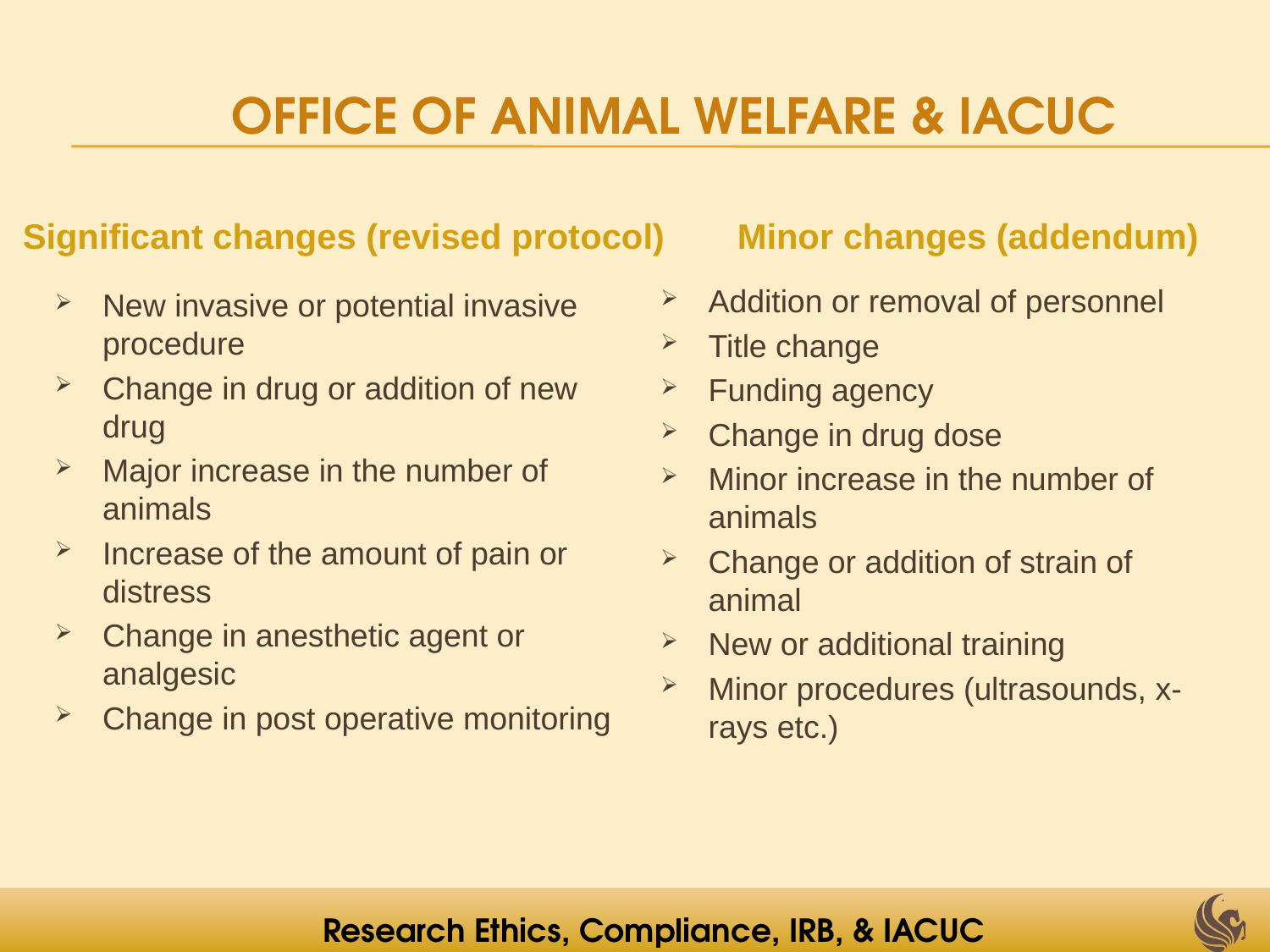

OFFICE OF ANIMAL WELFARE & IACUC
Significant changes (revised protocol)
Minor changes (addendum)
Addition or removal of personnel
Title change
Funding agency
Change in drug dose
Minor increase in the number of animals
Change or addition of strain of animal
New or additional training
Minor procedures (ultrasounds, x-rays etc.)

New invasive or potential invasive procedure
Change in drug or addition of new drug
Major increase in the number of animals
Increase of the amount of pain or distress
Change in anesthetic agent or analgesic
Change in post operative monitoring

Research Ethics, Compliance, IRB, & IACUC